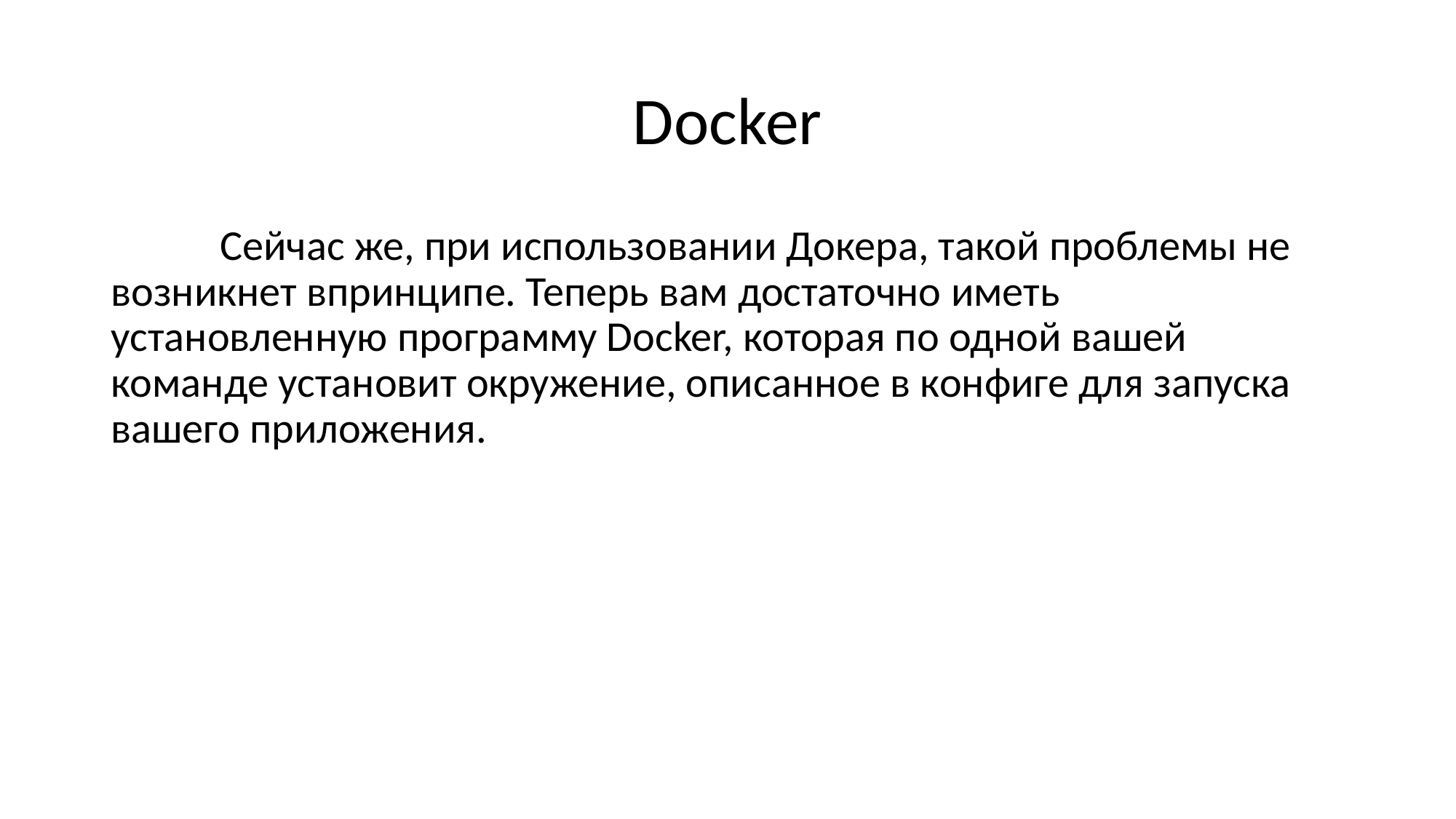

# Docker
	Сейчас же, при использовании Докера, такой проблемы не возникнет впринципе. Теперь вам достаточно иметь установленную программу Docker, которая по одной вашей команде установит окружение, описанное в конфиге для запуска вашего приложения.